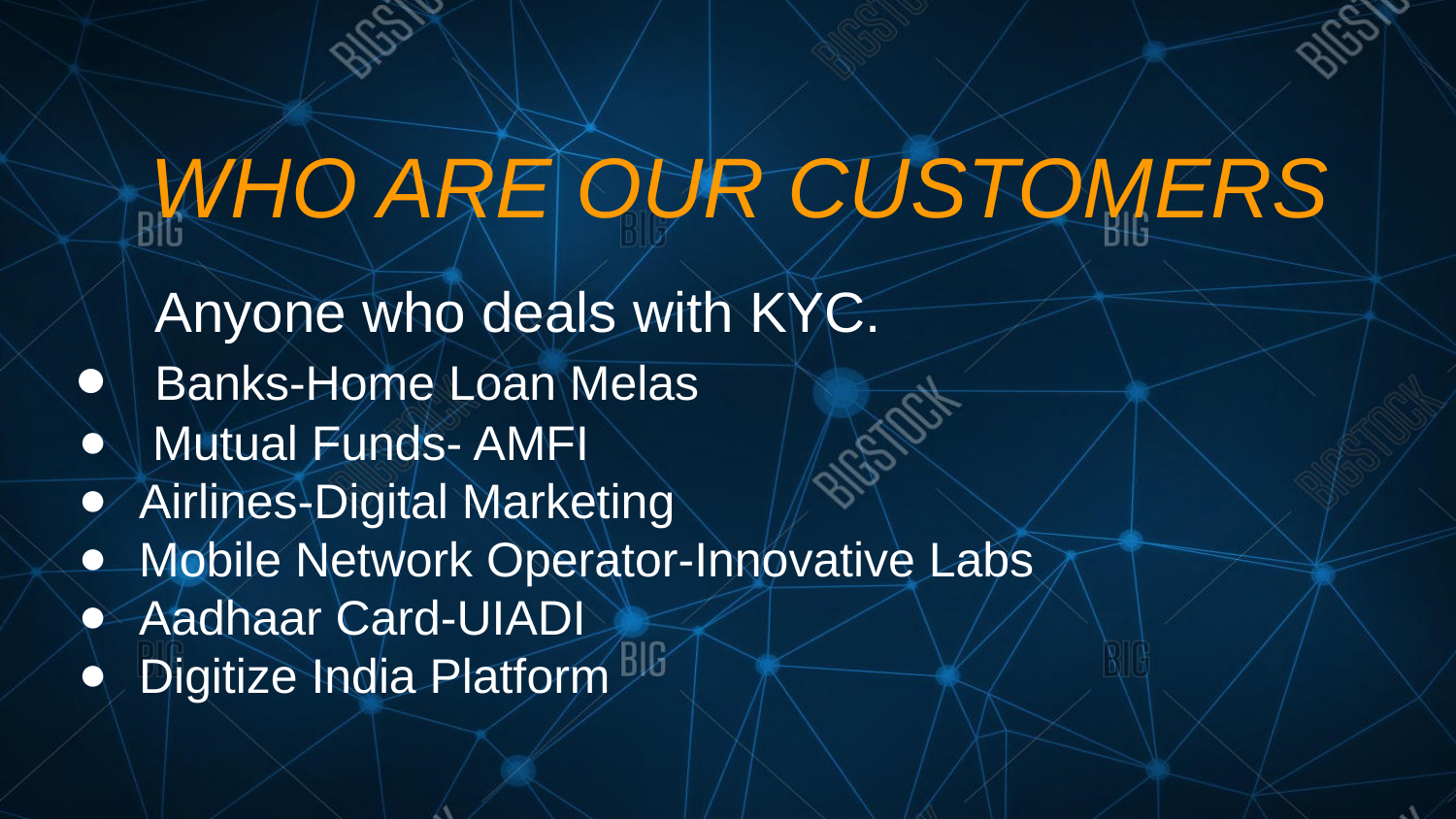

# WHO ARE OUR CUSTOMERS
 Anyone who deals with KYC.
 Banks-Home Loan Melas
 Mutual Funds- AMFI
Airlines-Digital Marketing
Mobile Network Operator-Innovative Labs
Aadhaar Card-UIADI
Digitize India Platform